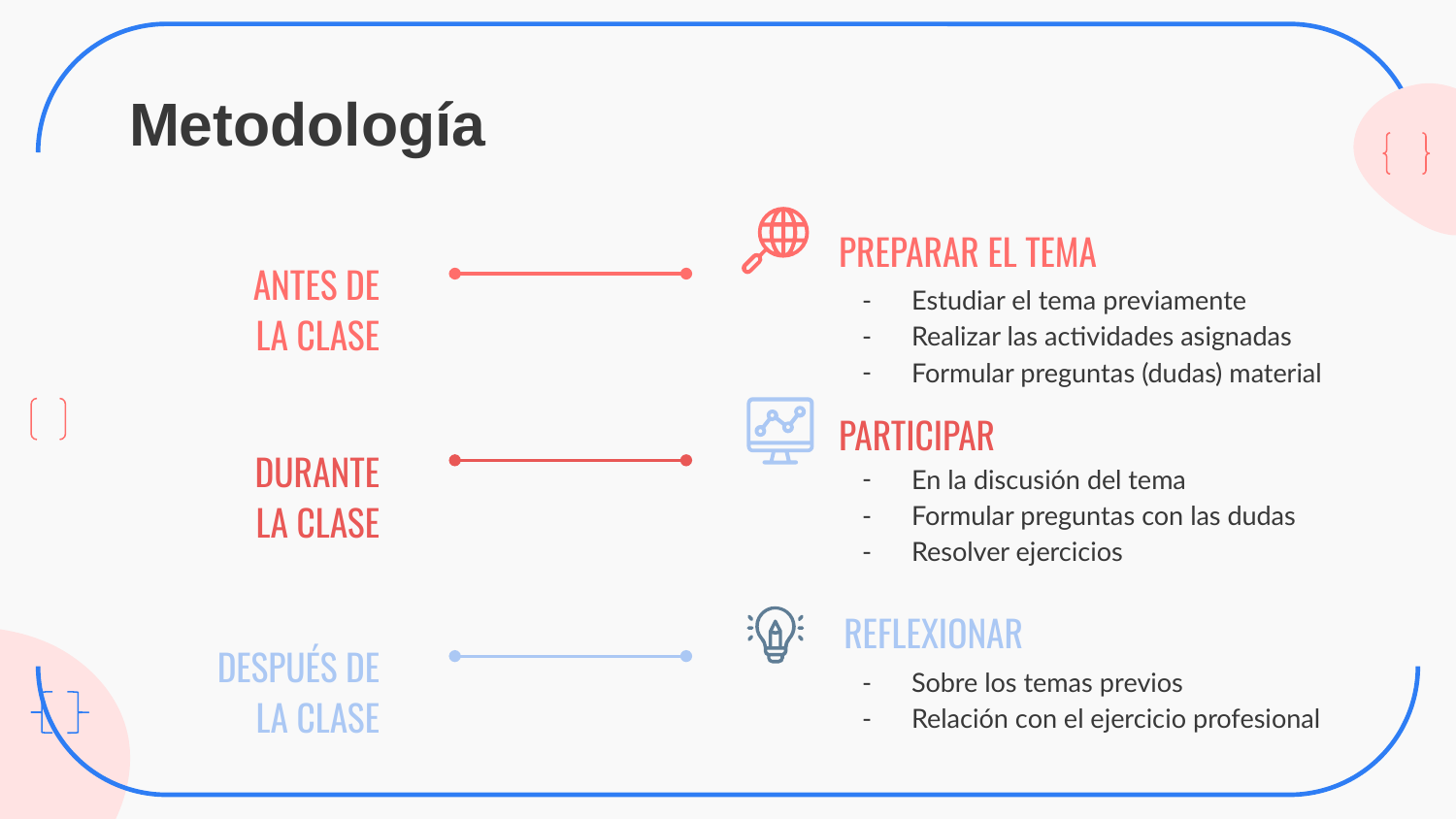

# Metodología

PREPARAR EL TEMA
ANTES DE LA CLASE
Estudiar el tema previamente
Realizar las actividades asignadas
Formular preguntas (dudas) material
PARTICIPAR

DURANTE LA CLASE
En la discusión del tema
Formular preguntas con las dudas
Resolver ejercicios
REFLEXIONAR

DESPUÉS DE LA CLASE
Sobre los temas previos
Relación con el ejercicio profesional